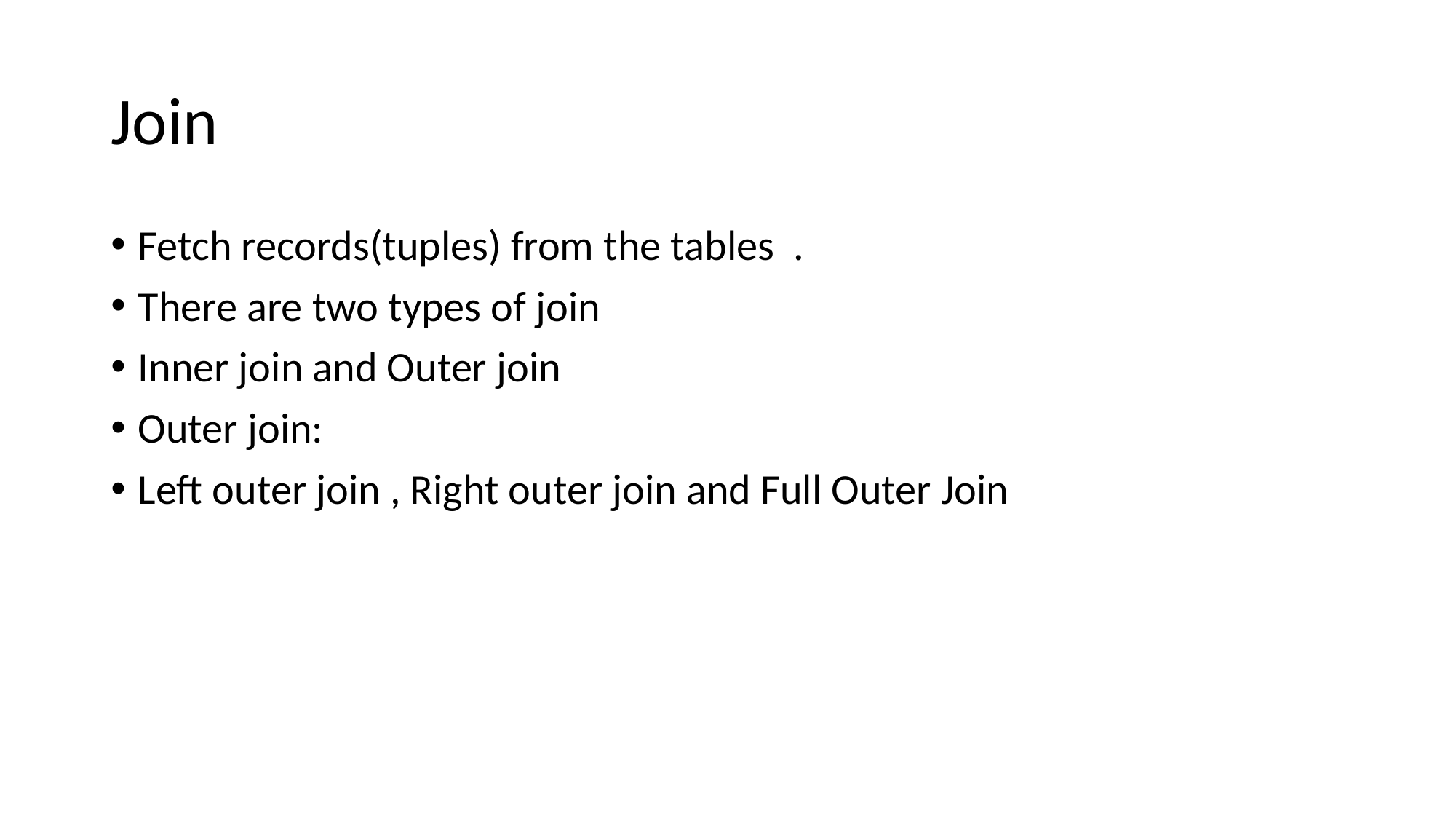

# Join
Fetch records(tuples) from the tables  .
There are two types of join
Inner join and Outer join
Outer join:
Left outer join , Right outer join and Full Outer Join